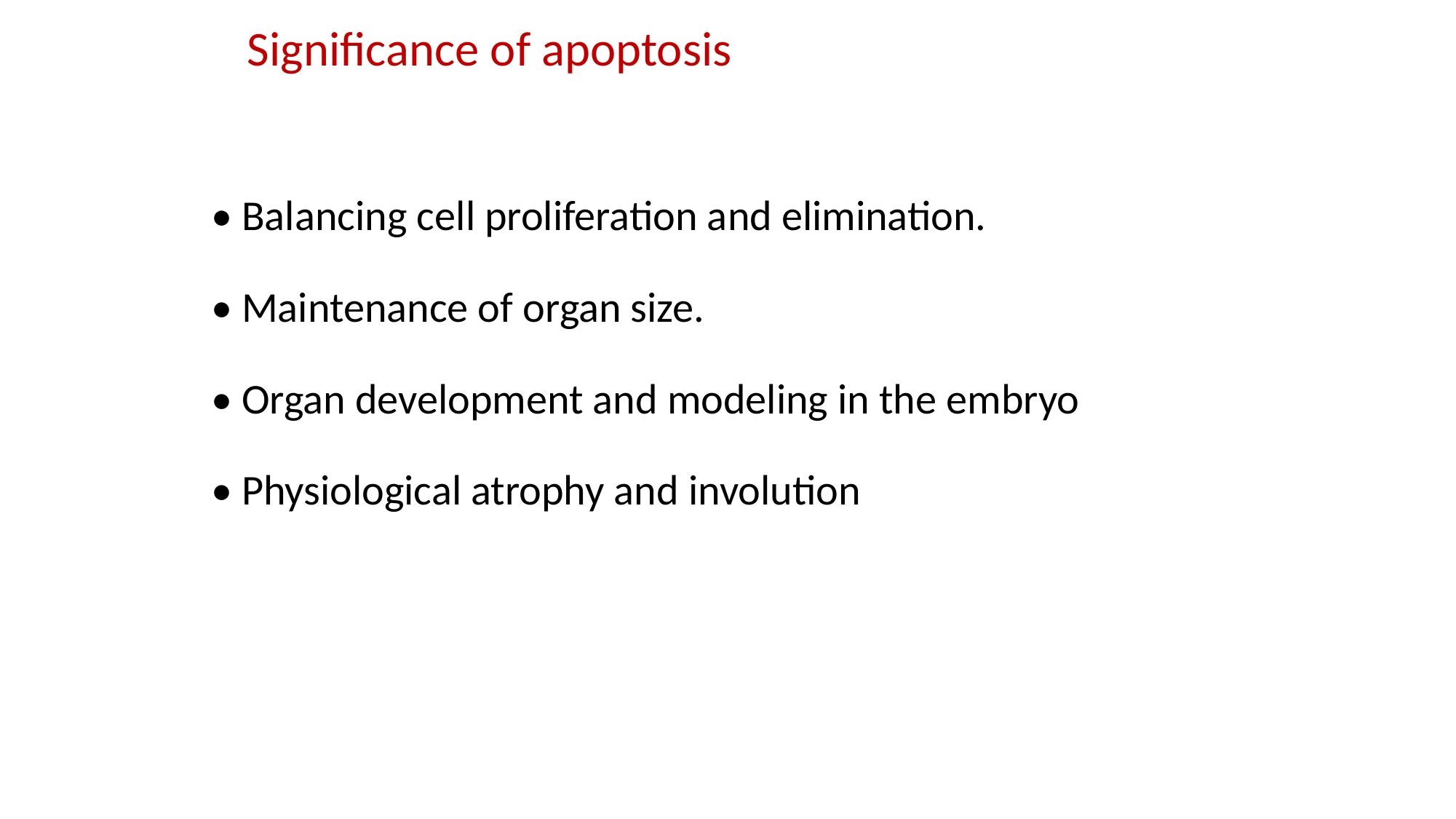

# Significance of apoptosis

• Balancing cell proliferation and elimination.
• Maintenance of organ size.
• Organ development and modeling in the embryo
• Physiological atrophy and involution